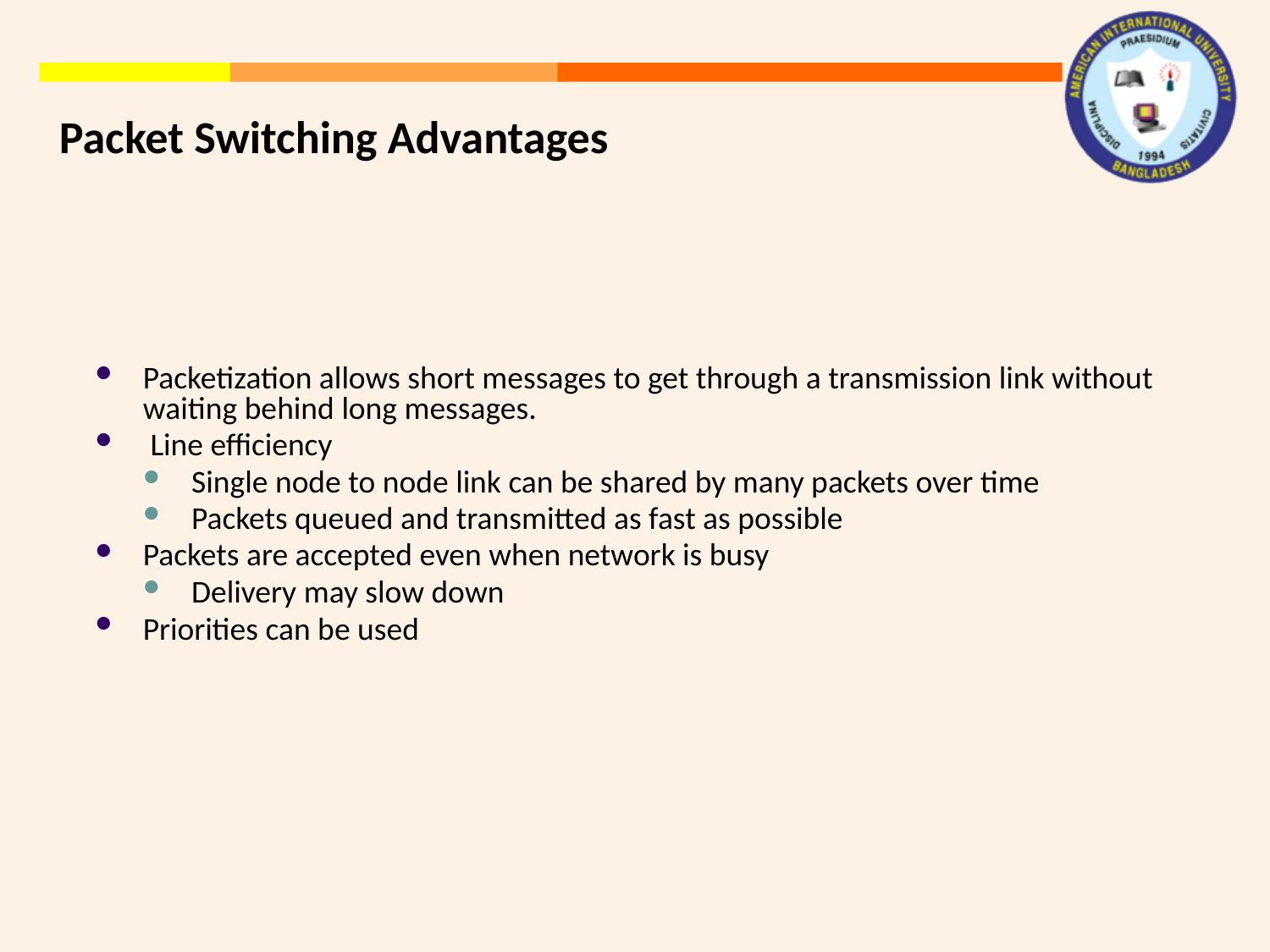

Packet Switching Advantages
Packetization allows short messages to get through a transmission link without waiting behind long messages.
 Line efficiency
Single node to node link can be shared by many packets over time
Packets queued and transmitted as fast as possible
Packets are accepted even when network is busy
Delivery may slow down
Priorities can be used